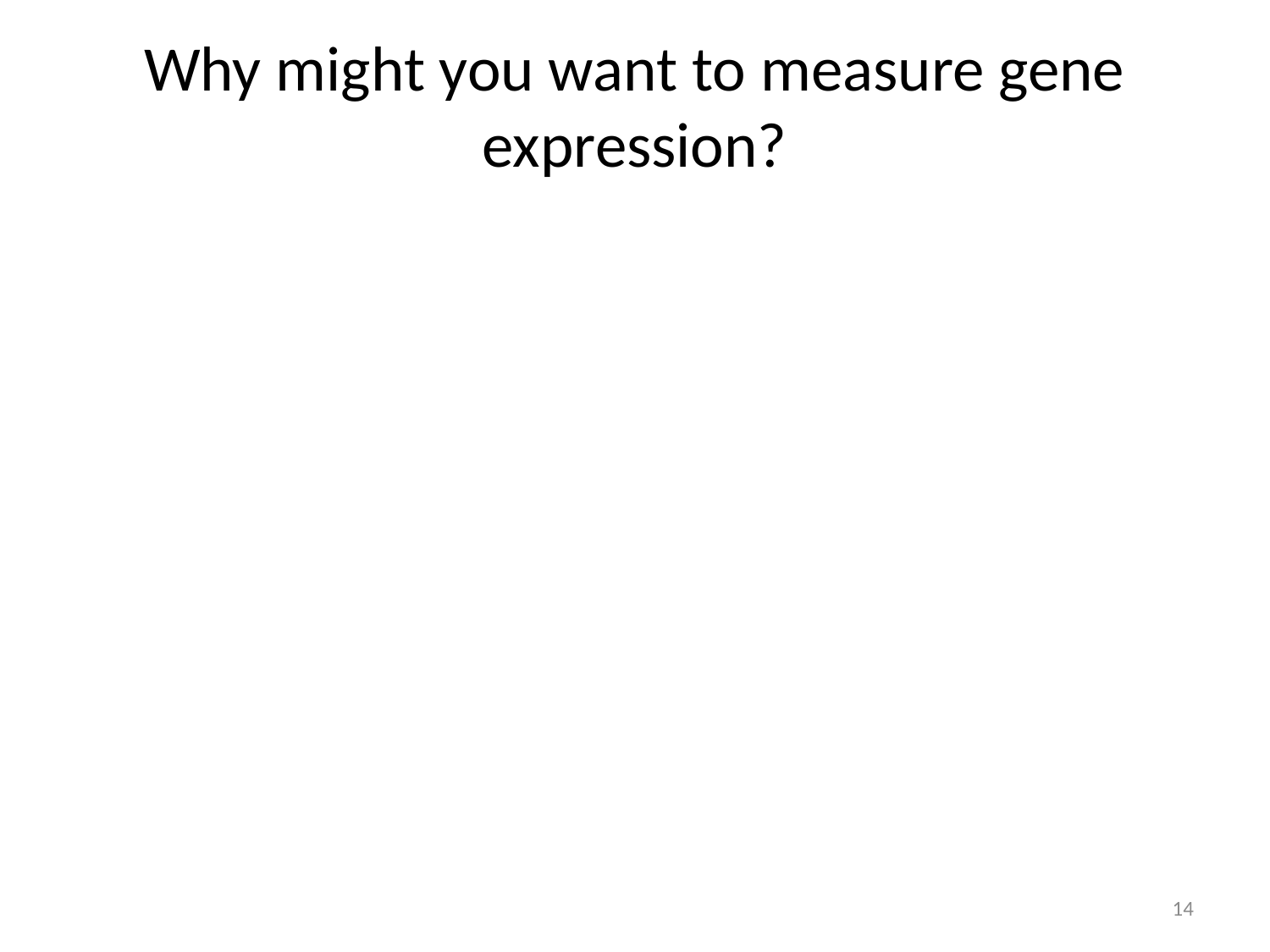

Why might you want to measure gene expression?
14